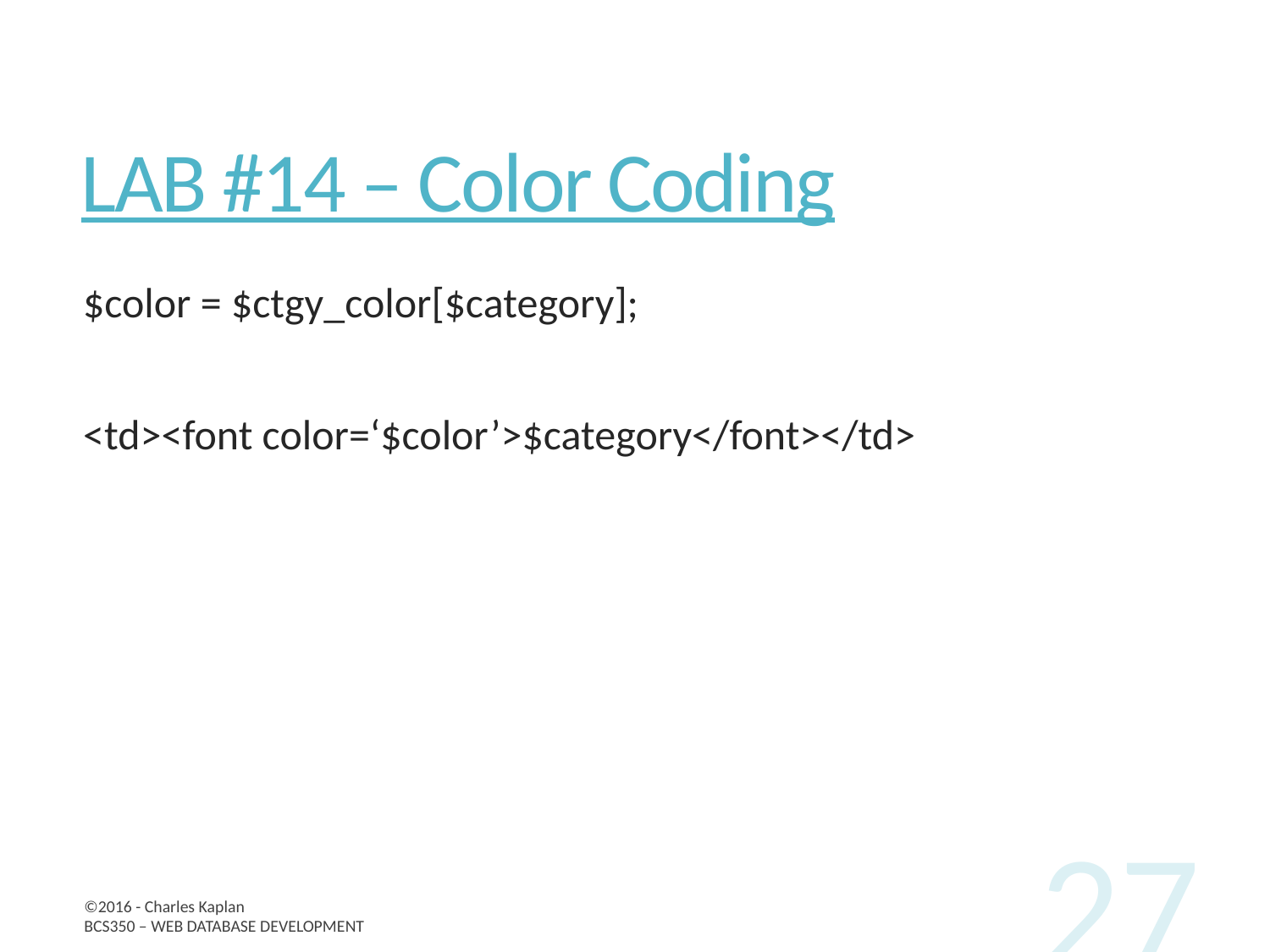

# LAB #14 – Color Coding
$color = $ctgy_color[$category];

<td><font color=‘$color’>$category</font></td>
27
©2016 - Charles Kaplan
BCS350 – Web Database Development